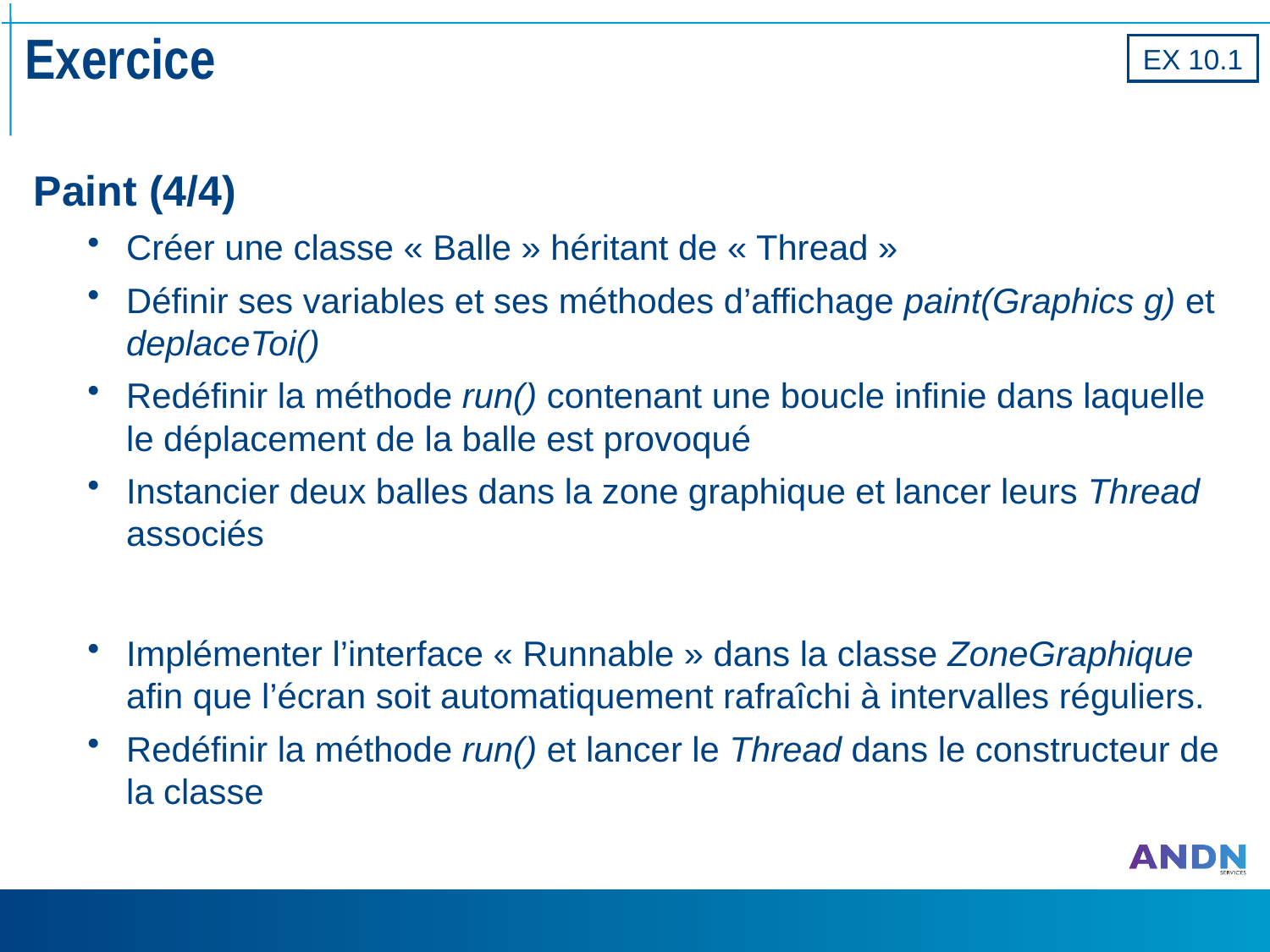

# Exercice
EX 10.1
Paint (4/4)
Créer une classe « Balle » héritant de « Thread »
Définir ses variables et ses méthodes d’affichage paint(Graphics g) et deplaceToi()
Redéfinir la méthode run() contenant une boucle infinie dans laquelle le déplacement de la balle est provoqué
Instancier deux balles dans la zone graphique et lancer leurs Thread associés

Implémenter l’interface « Runnable » dans la classe ZoneGraphique afin que l’écran soit automatiquement rafraîchi à intervalles réguliers.
Redéfinir la méthode run() et lancer le Thread dans le constructeur de la classe